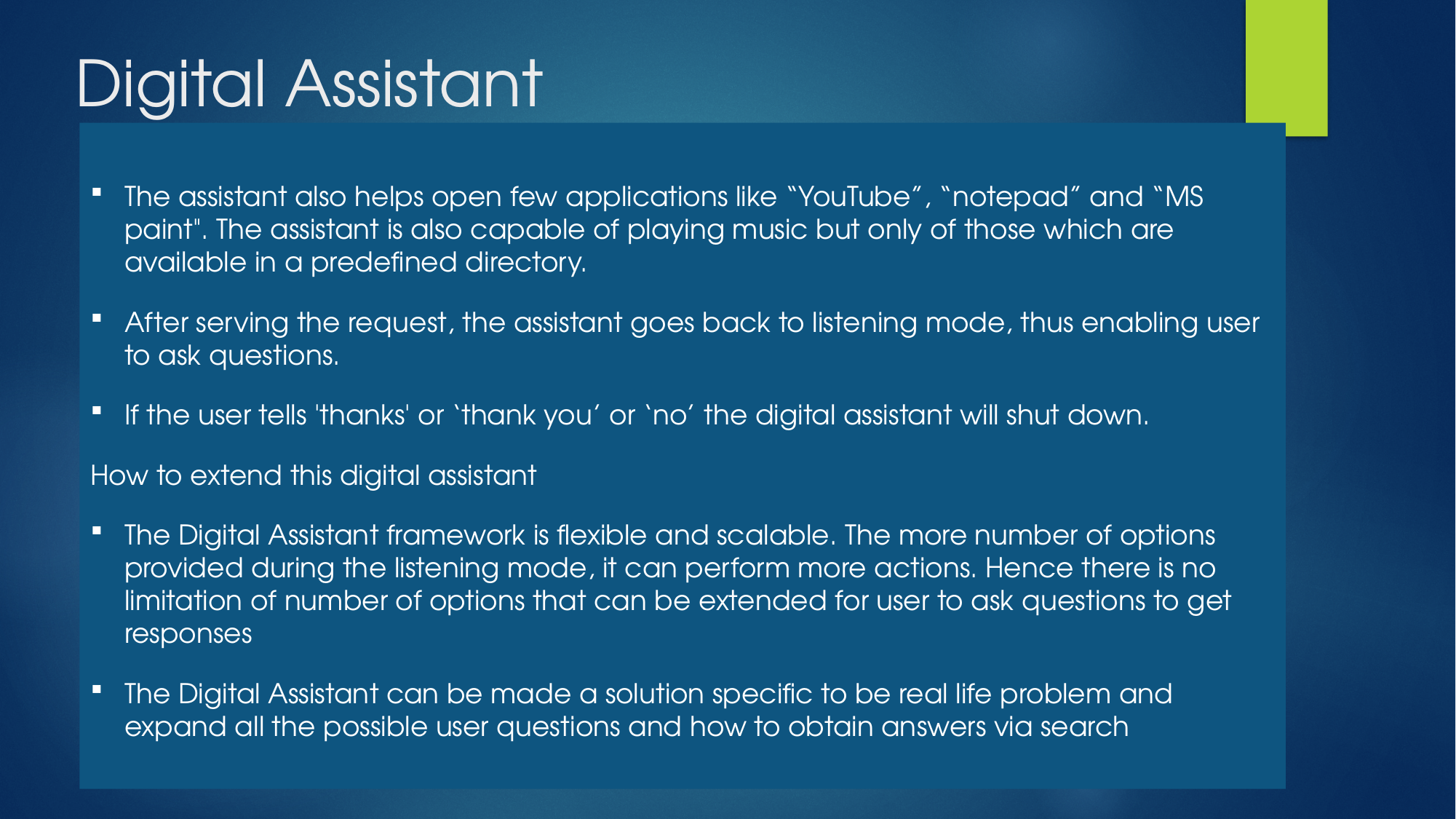

# Digital Assistant

The assistant also helps open few applications like “YouTube”, “notepad” and “MS paint". The assistant is also capable of playing music but only of those which are available in a predefined directory.
After serving the request, the assistant goes back to listening mode, thus enabling user to ask questions.
If the user tells 'thanks' or ‘thank you’ or ‘no’ the digital assistant will shut down.
How to extend this digital assistant
The Digital Assistant framework is flexible and scalable. The more number of options provided during the listening mode, it can perform more actions. Hence there is no limitation of number of options that can be extended for user to ask questions to get responses
The Digital Assistant can be made a solution specific to be real life problem and expand all the possible user questions and how to obtain answers via search